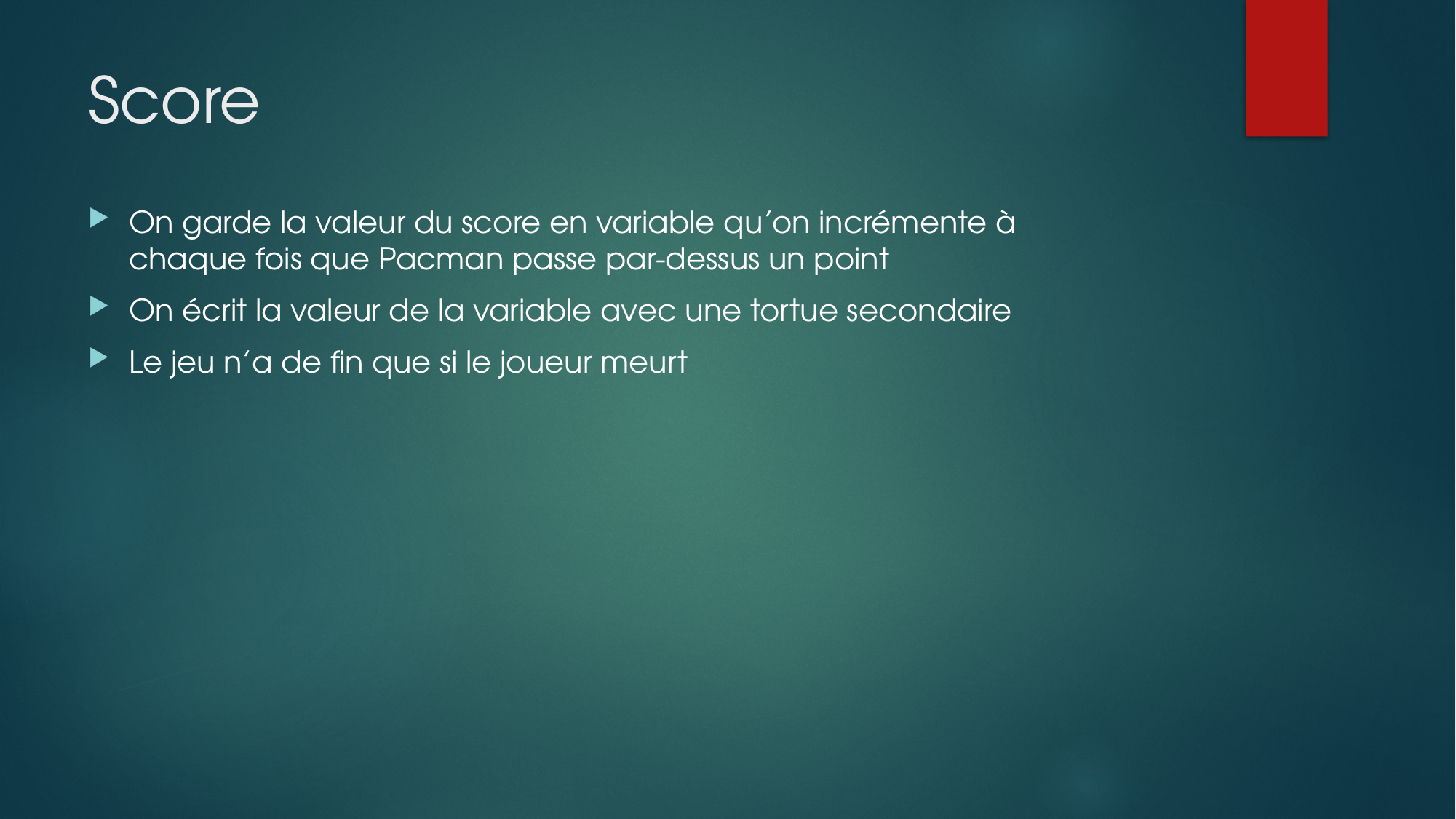

# Score
On garde la valeur du score en variable qu’on incrémente à chaque fois que Pacman passe par-dessus un point
On écrit la valeur de la variable avec une tortue secondaire
Le jeu n’a de fin que si le joueur meurt